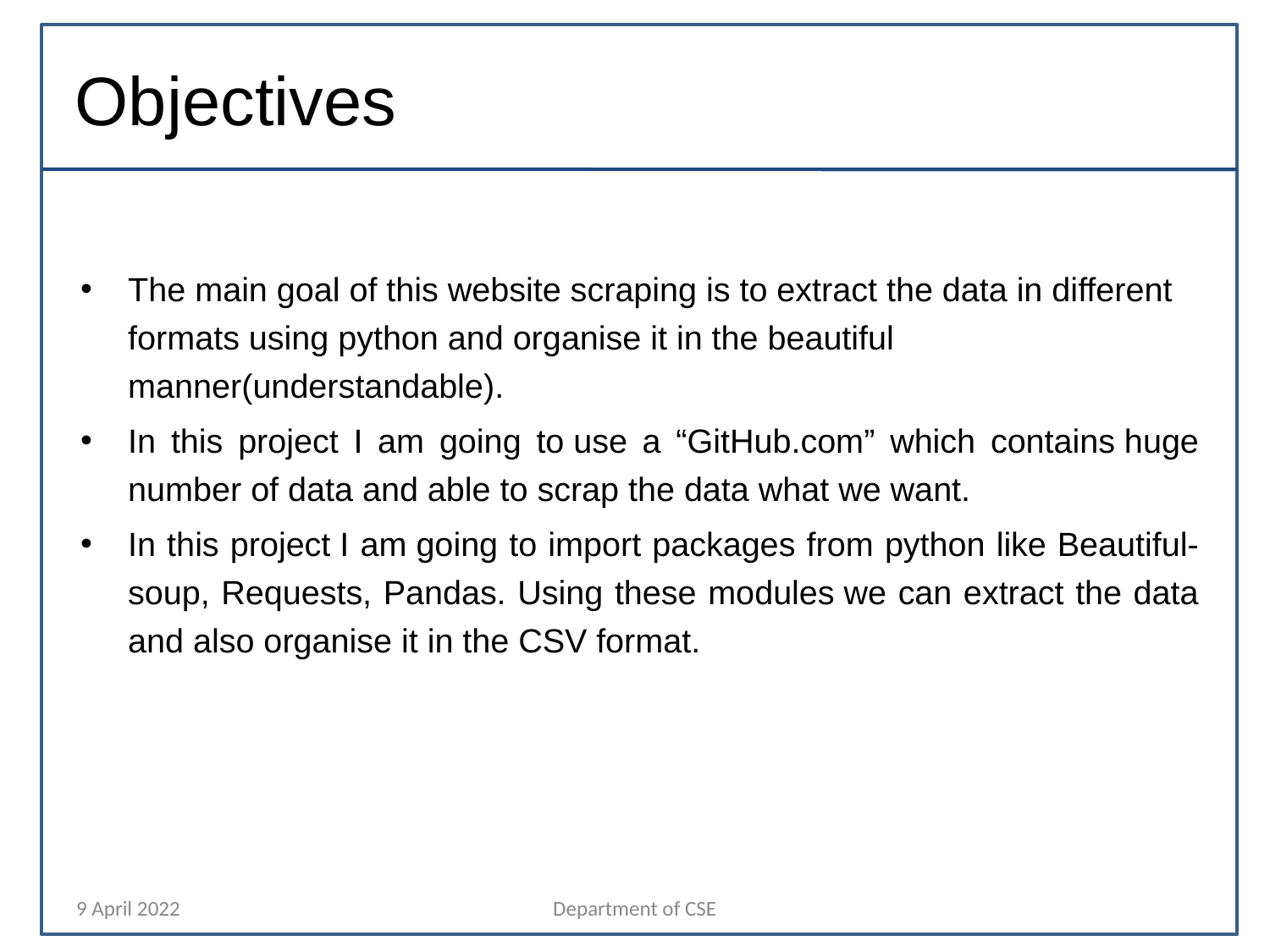

# Objectives
The main goal of this website scraping is to extract the data in different formats using python and organise it in the beautiful manner(understandable).
In this project I am going to use a “GitHub.com” which contains huge number of data and able to scrap the data what we want.
In this project I am going to import packages from python like Beautiful-soup, Requests, Pandas. Using these modules we can extract the data and also organise it in the CSV format.
9 April 2022
Department of CSE
6